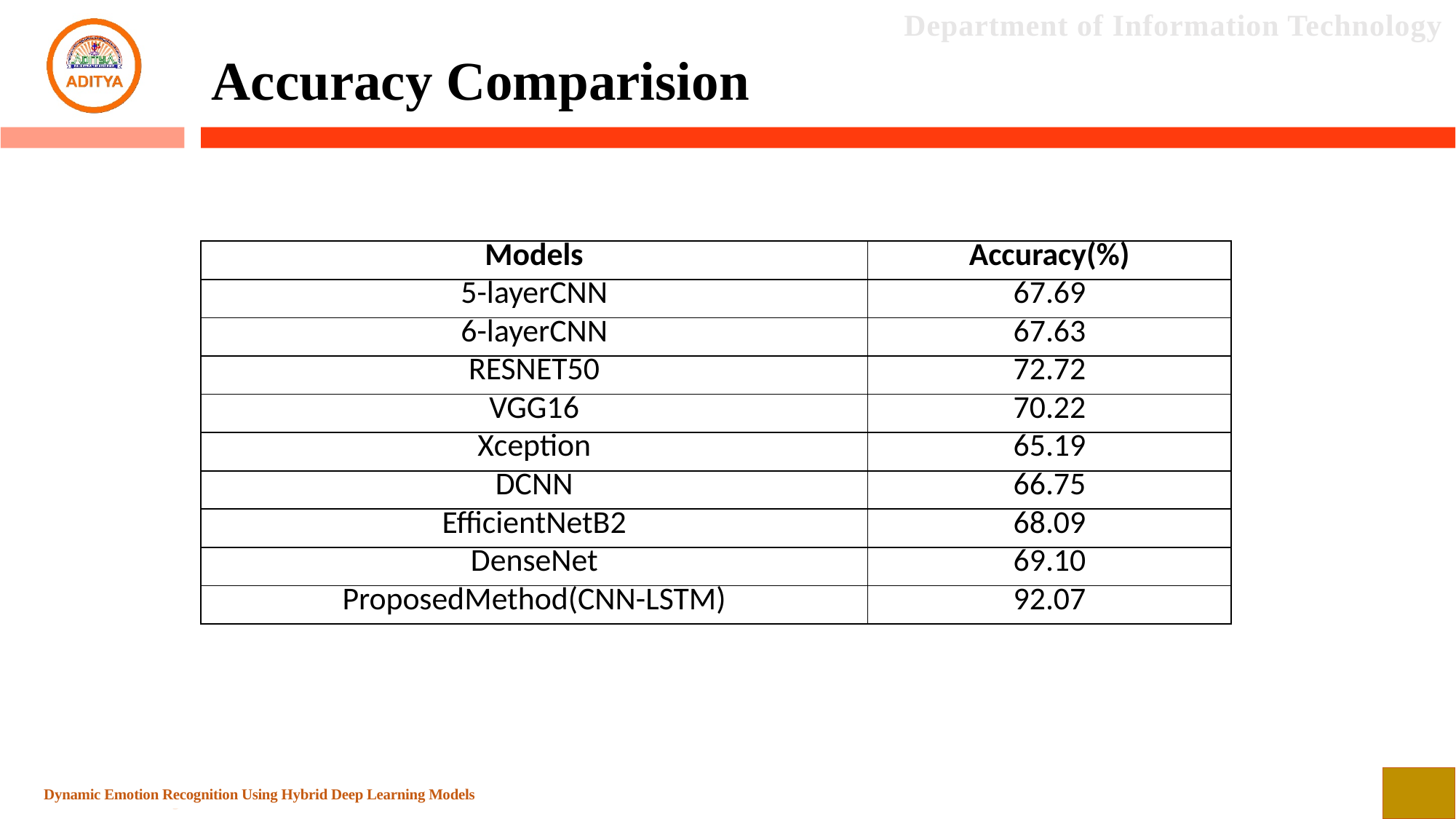

Accuracy Comparision
| Models | Accuracy(%) |
| --- | --- |
| 5-layerCNN | 67.69 |
| 6-layerCNN | 67.63 |
| RESNET50 | 72.72 |
| VGG16 | 70.22 |
| Xception | 65.19 |
| DCNN | 66.75 |
| EfficientNetB2 | 68.09 |
| DenseNet | 69.10 |
| ProposedMethod(CNN-LSTM) | 92.07 |
6
Dynamic Emotion Recognition Using Hybrid Deep Learning Models